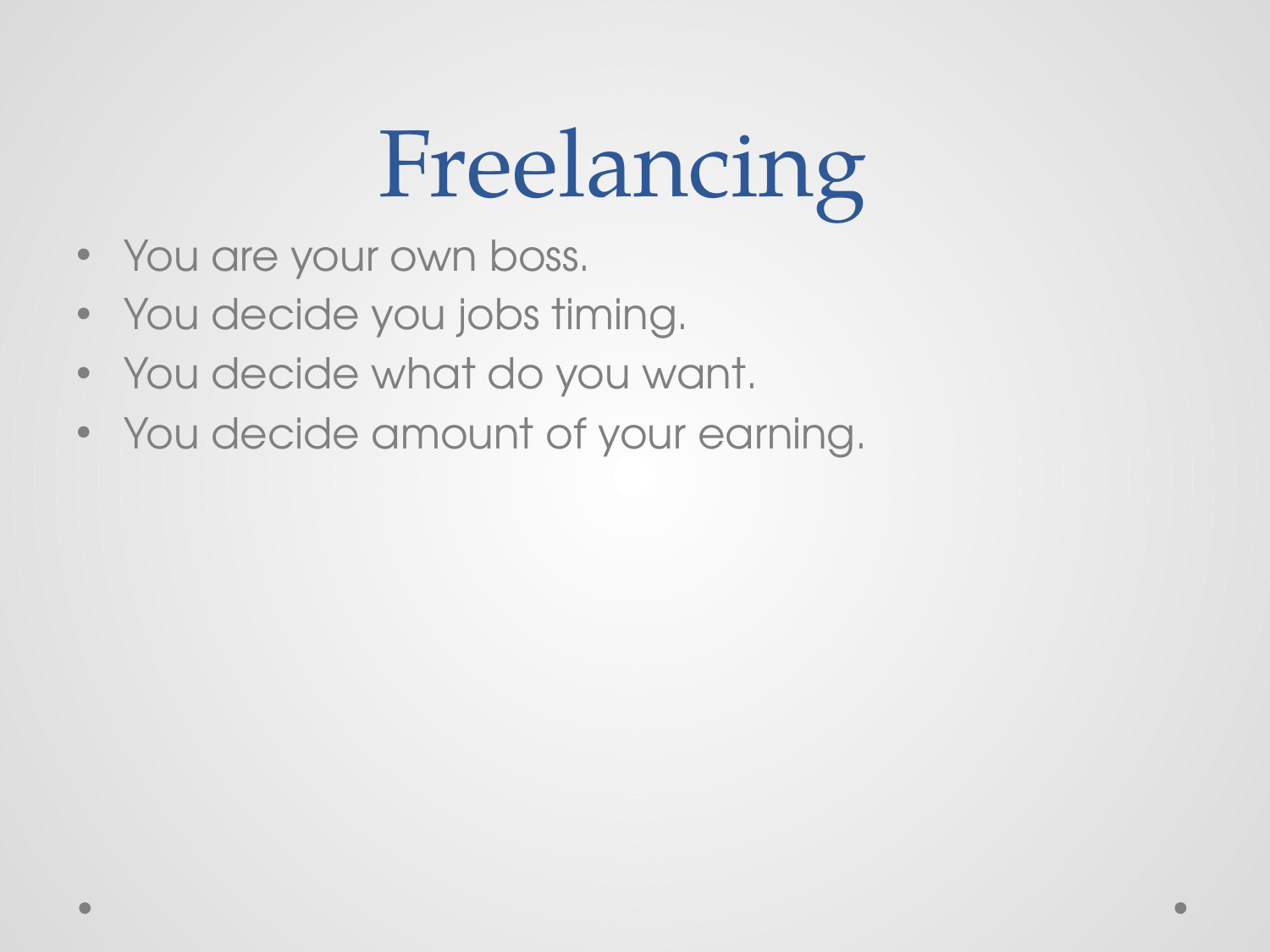

# Freelancing
You are your own boss.
You decide you jobs timing.
You decide what do you want.
You decide amount of your earning.